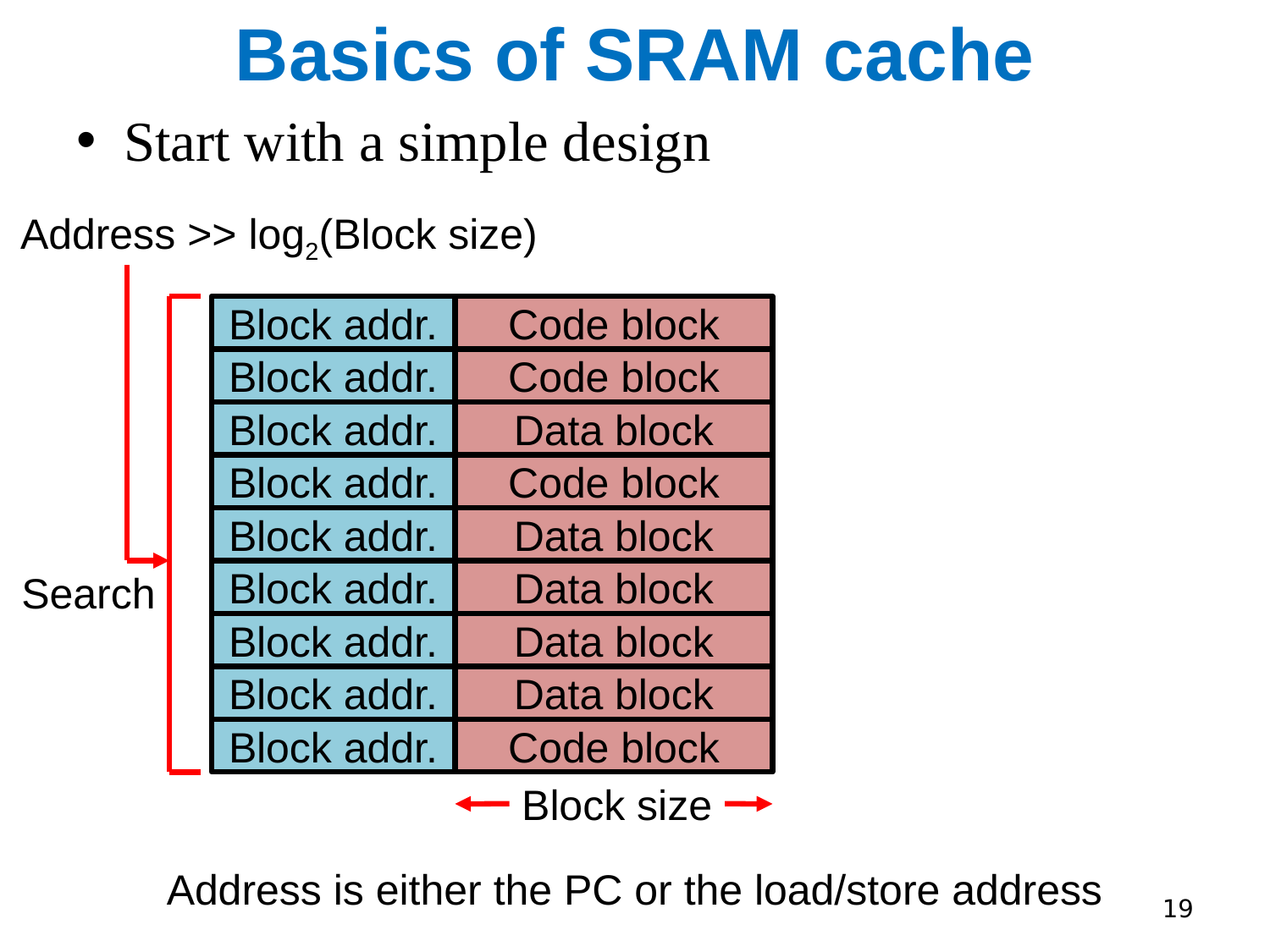

# Basics of SRAM cache
Start with a simple design
Address >> log2(Block size)
Block addr.
Code block
Block addr.
Code block
Block addr.
Data block
Block addr.
Code block
Block addr.
Data block
Search
Block addr.
Data block
Block addr.
Data block
Block addr.
Data block
Block addr.
Code block
Block size
Address is either the PC or the load/store address
19